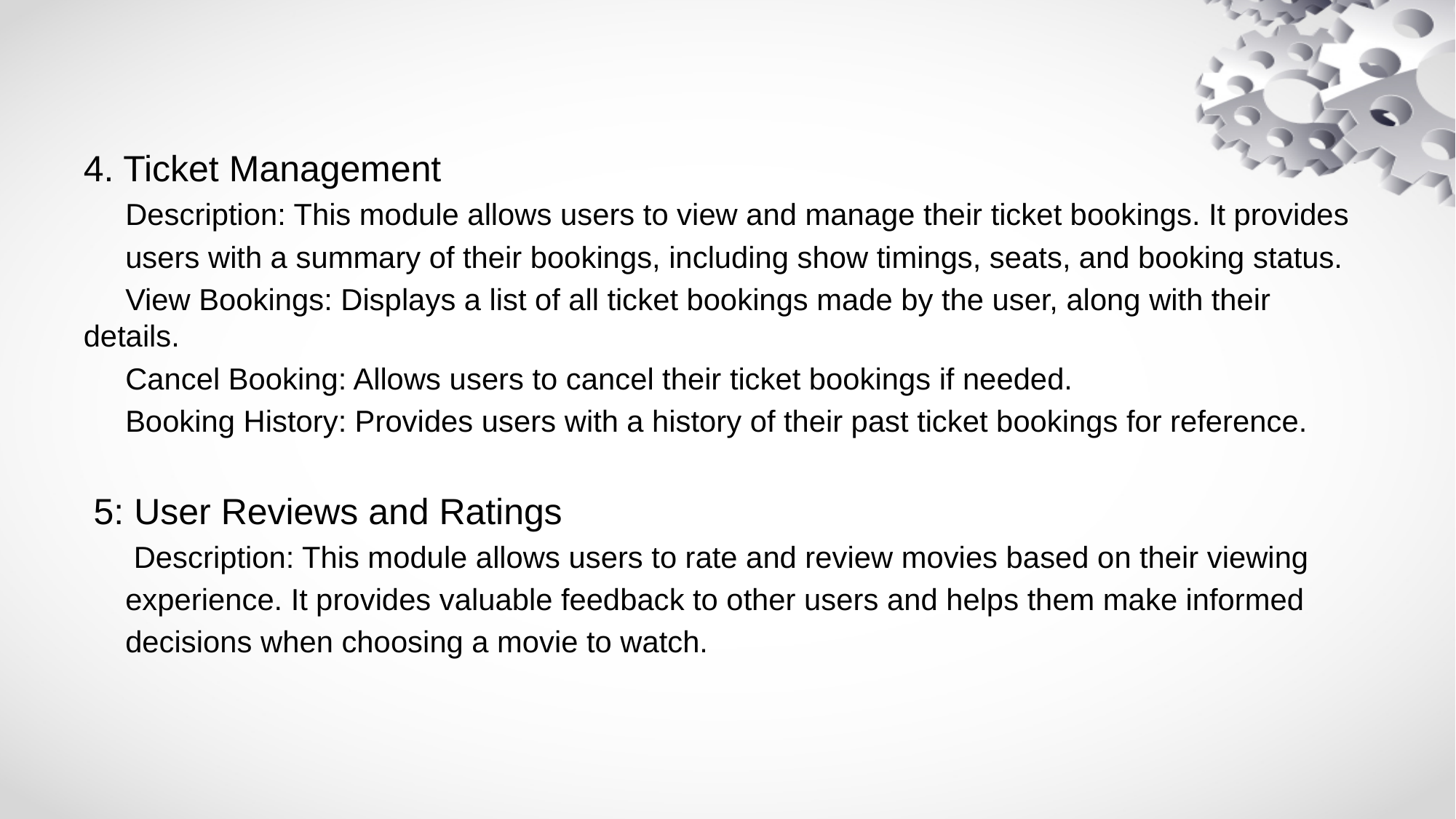

4. Ticket Management
     Description: This module allows users to view and manage their ticket bookings. It provides
     users with a summary of their bookings, including show timings, seats, and booking status.
     View Bookings: Displays a list of all ticket bookings made by the user, along with their details.
     Cancel Booking: Allows users to cancel their ticket bookings if needed.
     Booking History: Provides users with a history of their past ticket bookings for reference.

 5: User Reviews and Ratings
      Description: This module allows users to rate and review movies based on their viewing
     experience. It provides valuable feedback to other users and helps them make informed
     decisions when choosing a movie to watch.